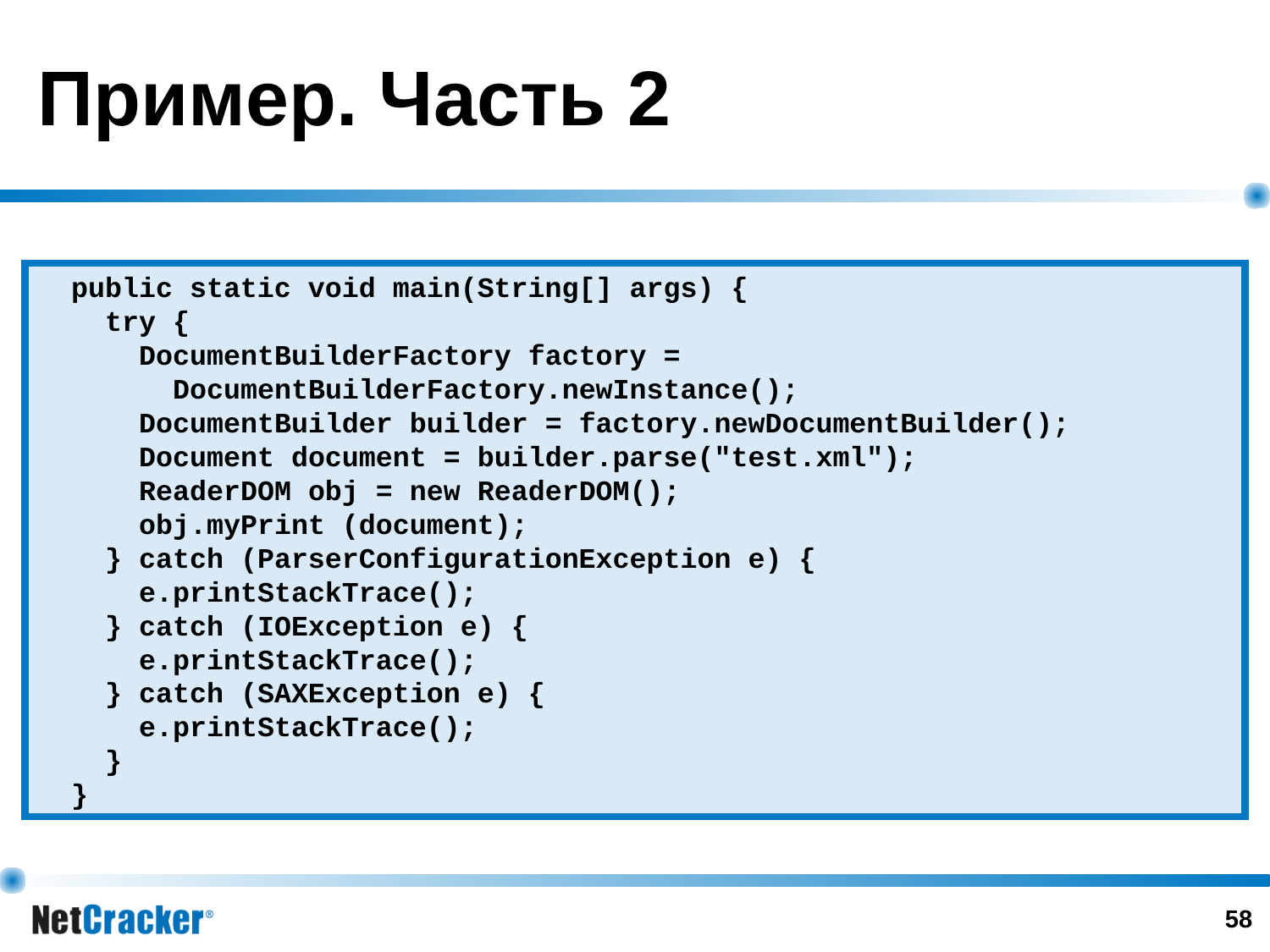

# Пример. Часть 2
  public static void main(String[] args) {
    try {
      DocumentBuilderFactory factory =
        DocumentBuilderFactory.newInstance();
      DocumentBuilder builder = factory.newDocumentBuilder();
      Document document = builder.parse("test.xml");
      ReaderDOM obj = new ReaderDOM();
      obj.myPrint (document);
    } catch (ParserConfigurationException e) {
      e.printStackTrace();
    } catch (IOException e) {
      e.printStackTrace();
    } catch (SAXException e) {
      e.printStackTrace();
    }
  }
58